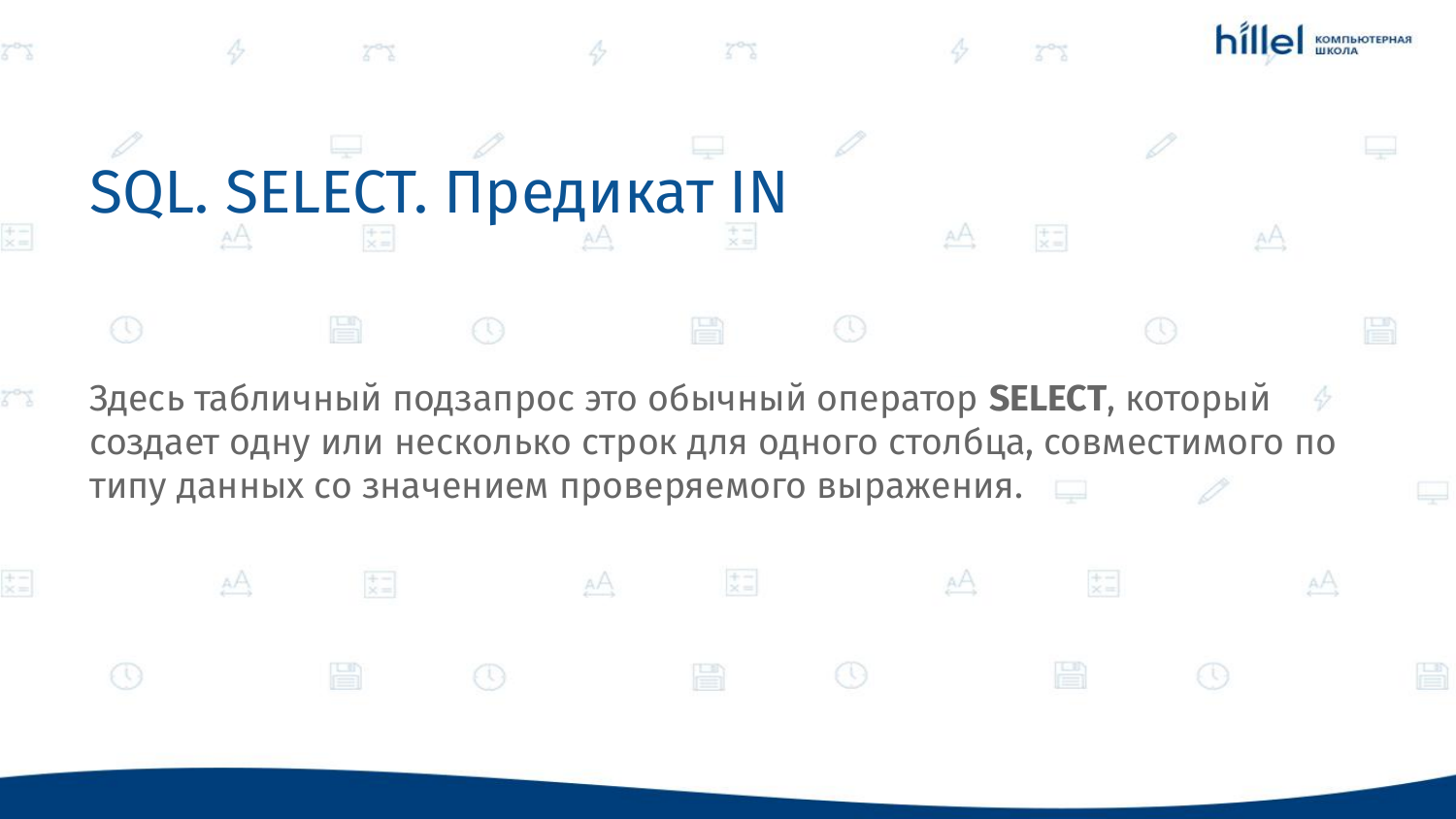

SQL. SELECT. Предикат IN

Здесь табличный подзапрос это обычный оператор SELECT, который создает одну или несколько строк для одного столбца, совместимого по типу данных со значением проверяемого выражения.